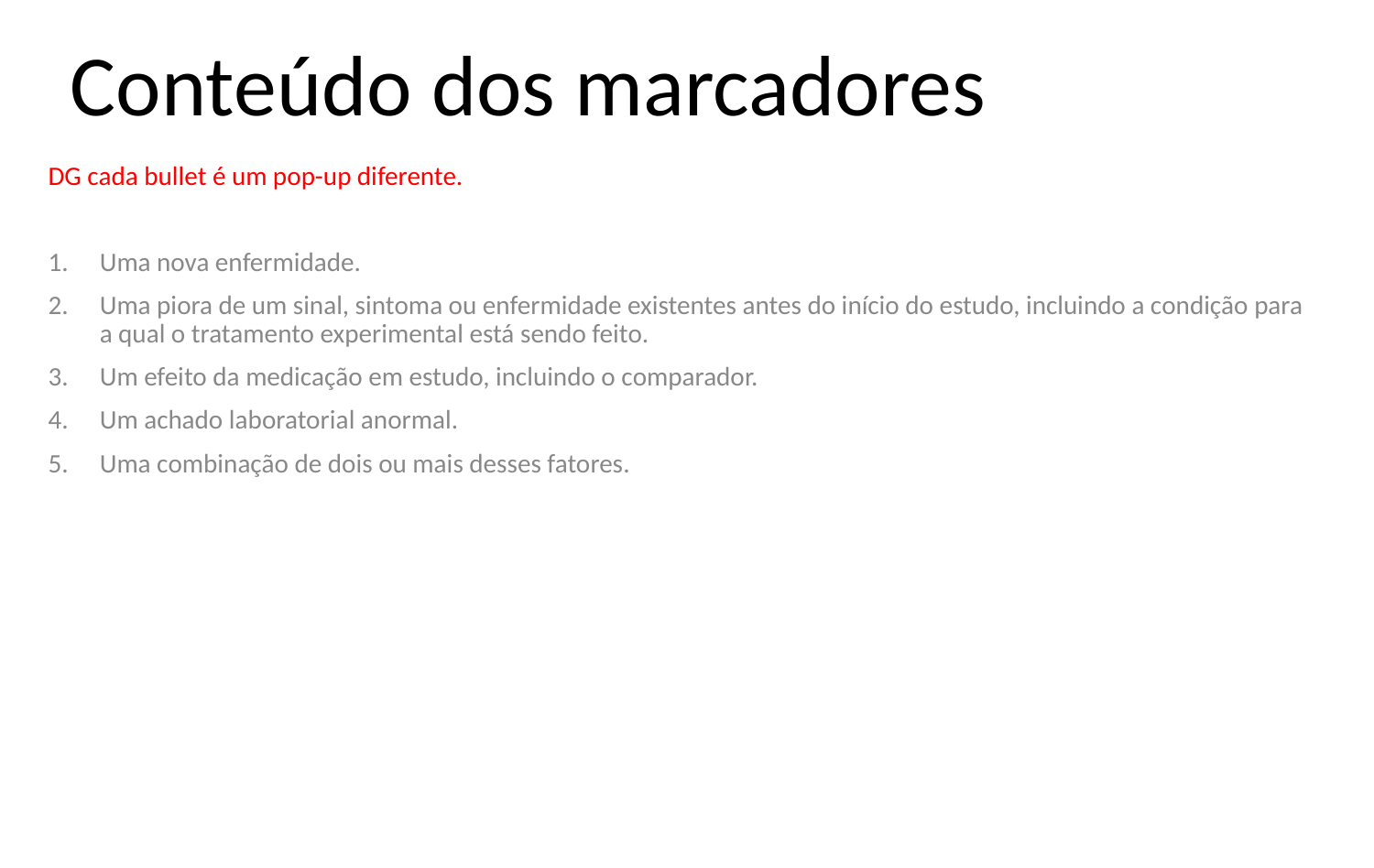

# Conteúdo dos marcadores
DG cada bullet é um pop-up diferente.

Uma nova enfermidade.
Uma piora de um sinal, sintoma ou enfermidade existentes antes do início do estudo, incluindo a condição para a qual o tratamento experimental está sendo feito.
Um efeito da medicação em estudo, incluindo o comparador.
Um achado laboratorial anormal.
Uma combinação de dois ou mais desses fatores.